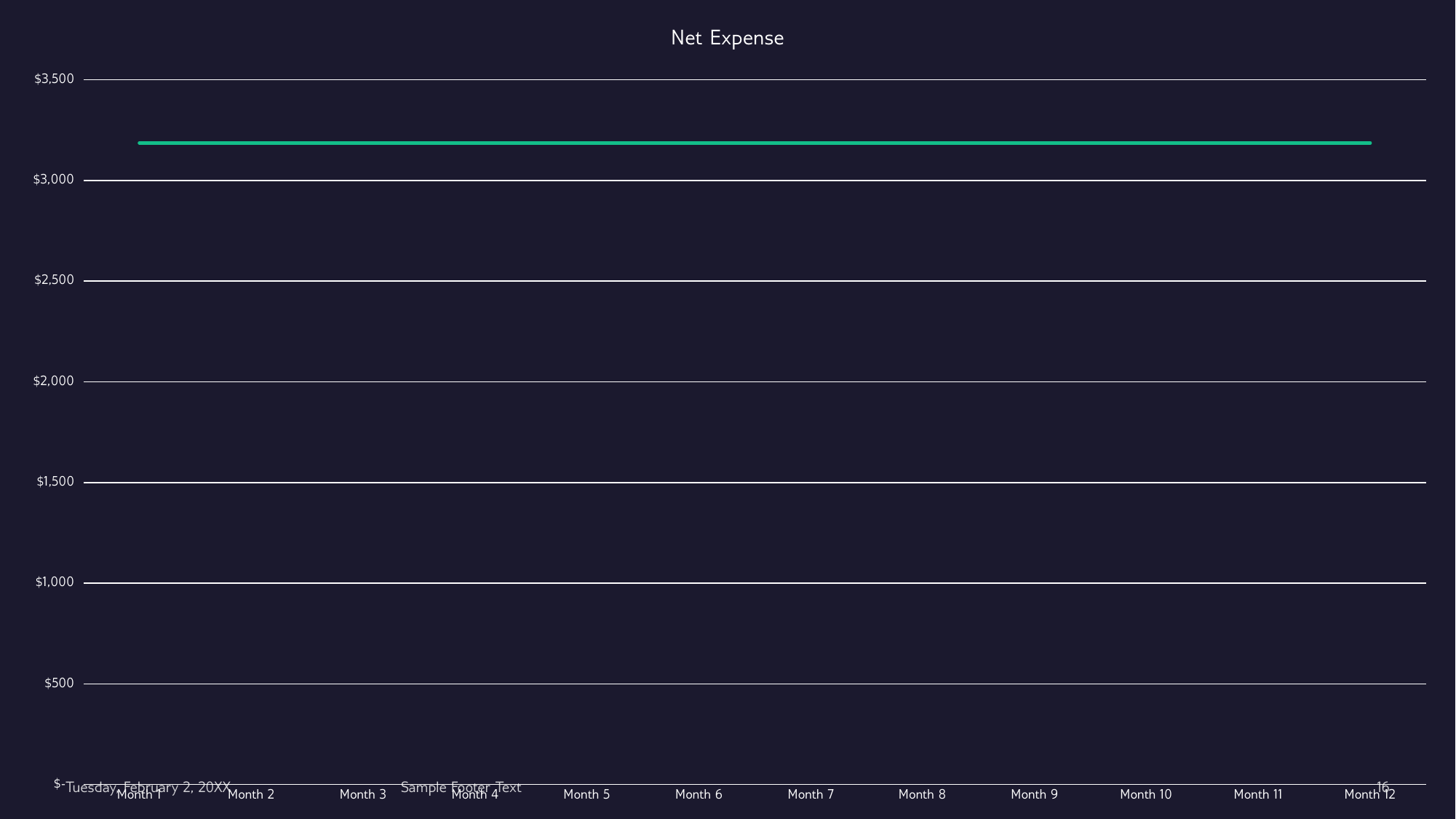

### Chart:

| Category | Net Expense |
|---|---|
| Month 1 | 3186.666666666667 |
| Month 2 | 3186.666666666667 |
| Month 3 | 3186.666666666667 |
| Month 4 | 3186.666666666667 |
| Month 5 | 3186.666666666667 |
| Month 6 | 3186.666666666667 |
| Month 7 | 3186.666666666667 |
| Month 8 | 3186.666666666667 |
| Month 9 | 3186.666666666667 |
| Month 10 | 3186.666666666667 |
| Month 11 | 3186.666666666667 |
| Month 12 | 3186.666666666667 |

#

Tuesday, February 2, 20XX
Sample Footer Text
16